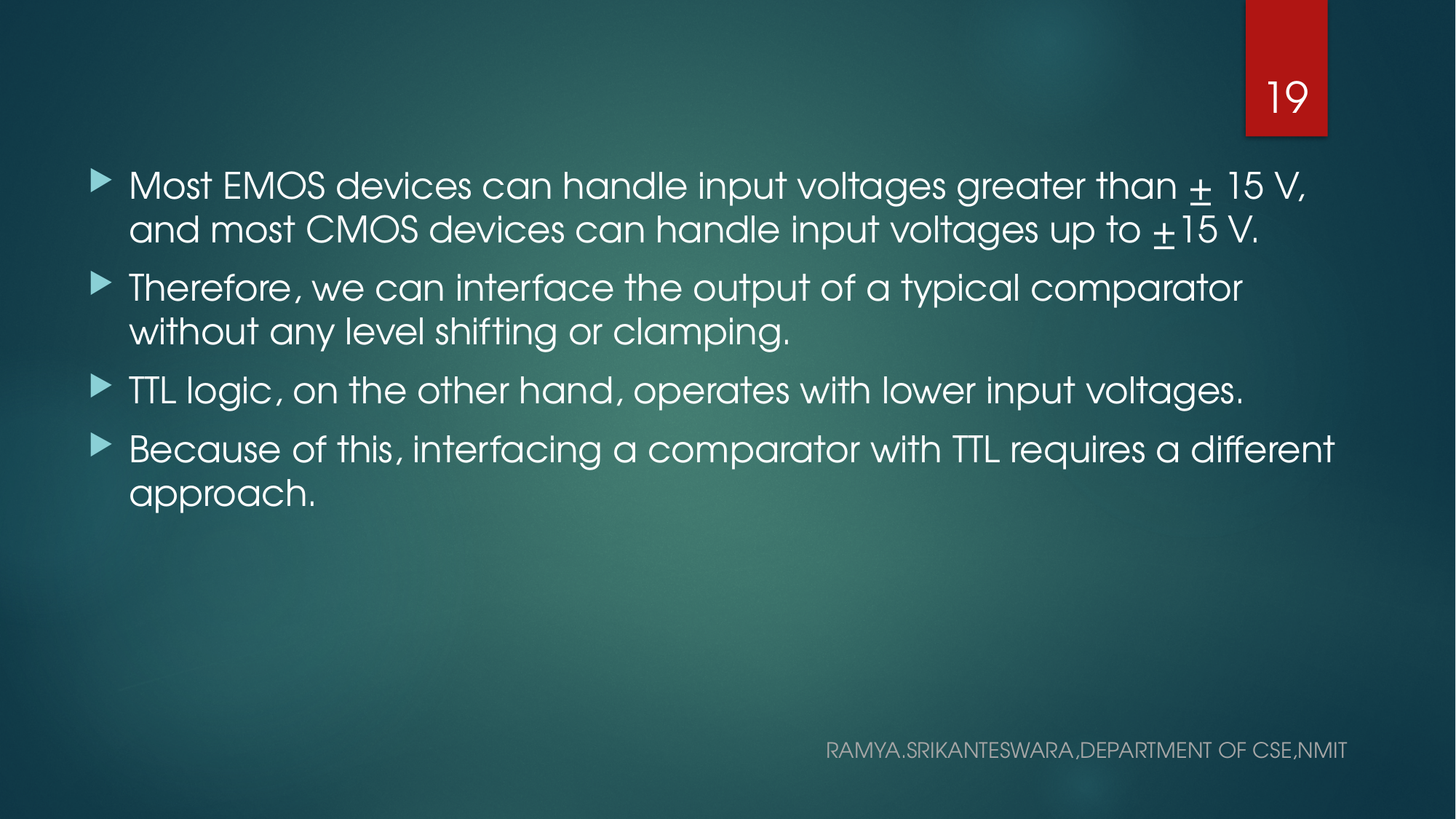

19
Most EMOS devices can handle input voltages greater than ± 15 V, and most CMOS devices can handle input voltages up to ±15 V.
Therefore, we can interface the output of a typical comparator without any level shifting or clamping.
TTL logic, on the other hand, operates with lower input voltages.
Because of this, interfacing a comparator with TTL requires a different approach.
RAMYA.SRIKANTESWARA,DEPARTMENT OF CSE,NMIT